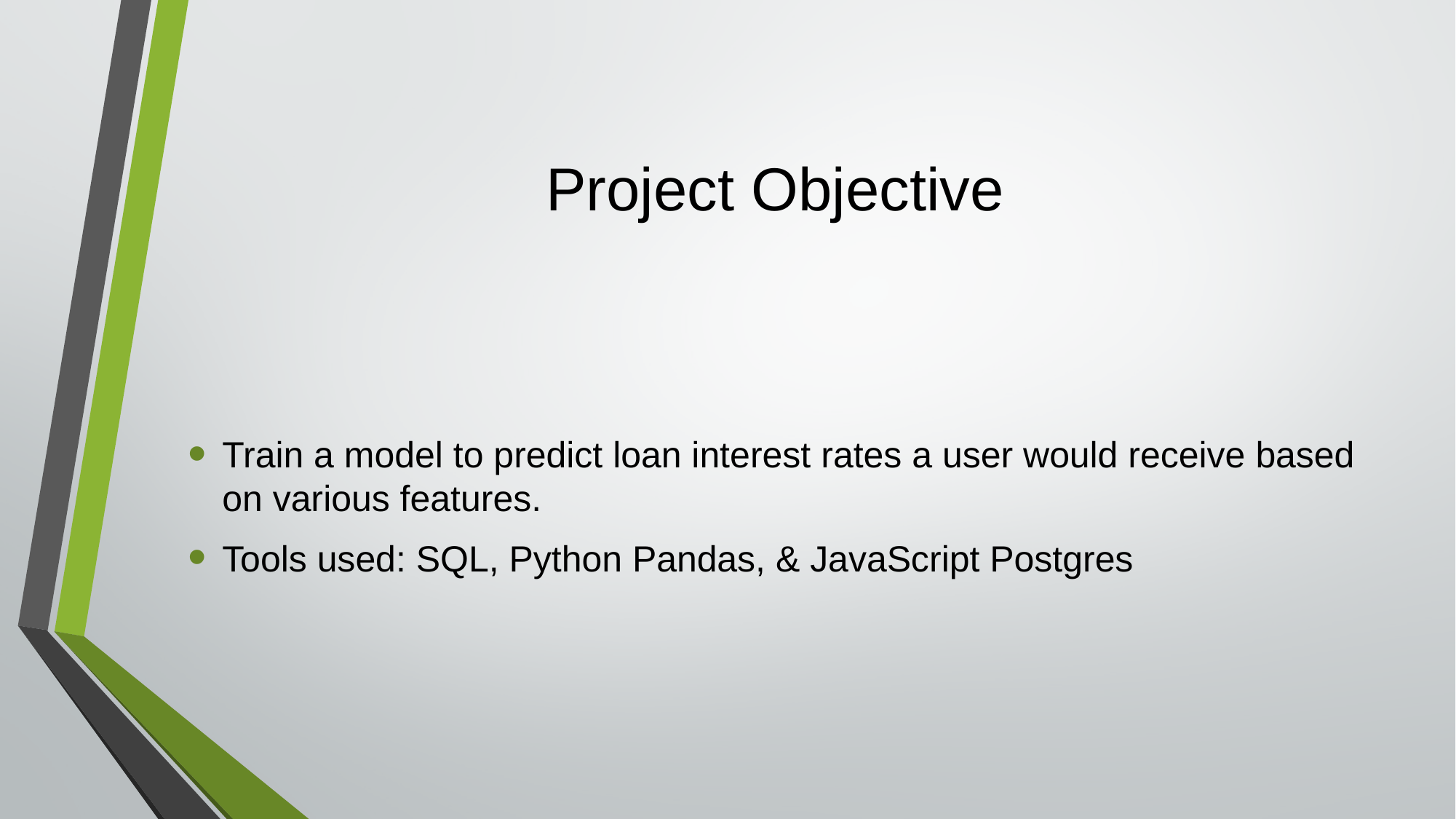

# Project Objective
Train a model to predict loan interest rates a user would receive based on various features.
Tools used: SQL, Python Pandas, & JavaScript Postgres